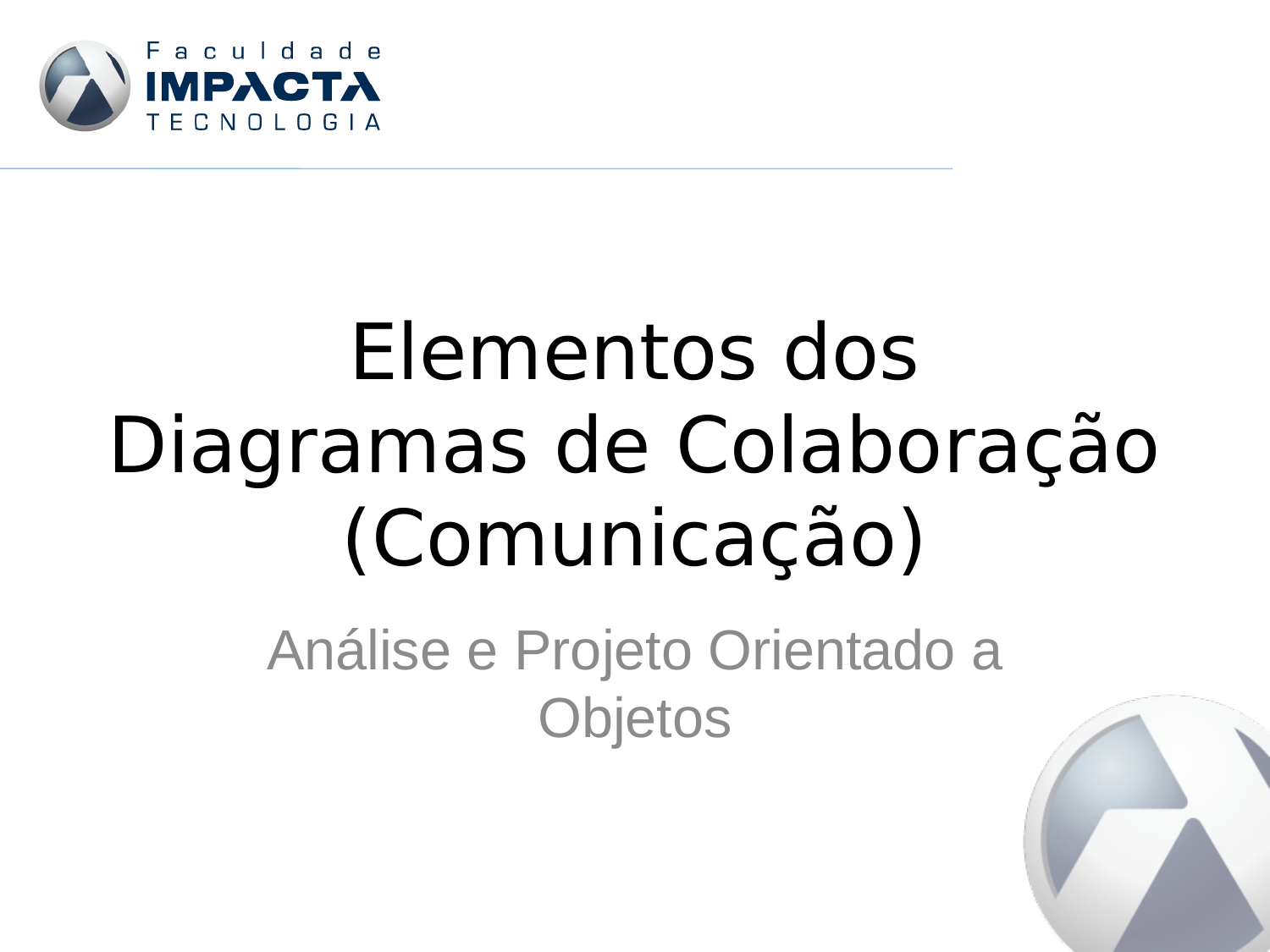

# Elementos dos Diagramas de Colaboração (Comunicação)

Análise e Projeto Orientado a Objetos